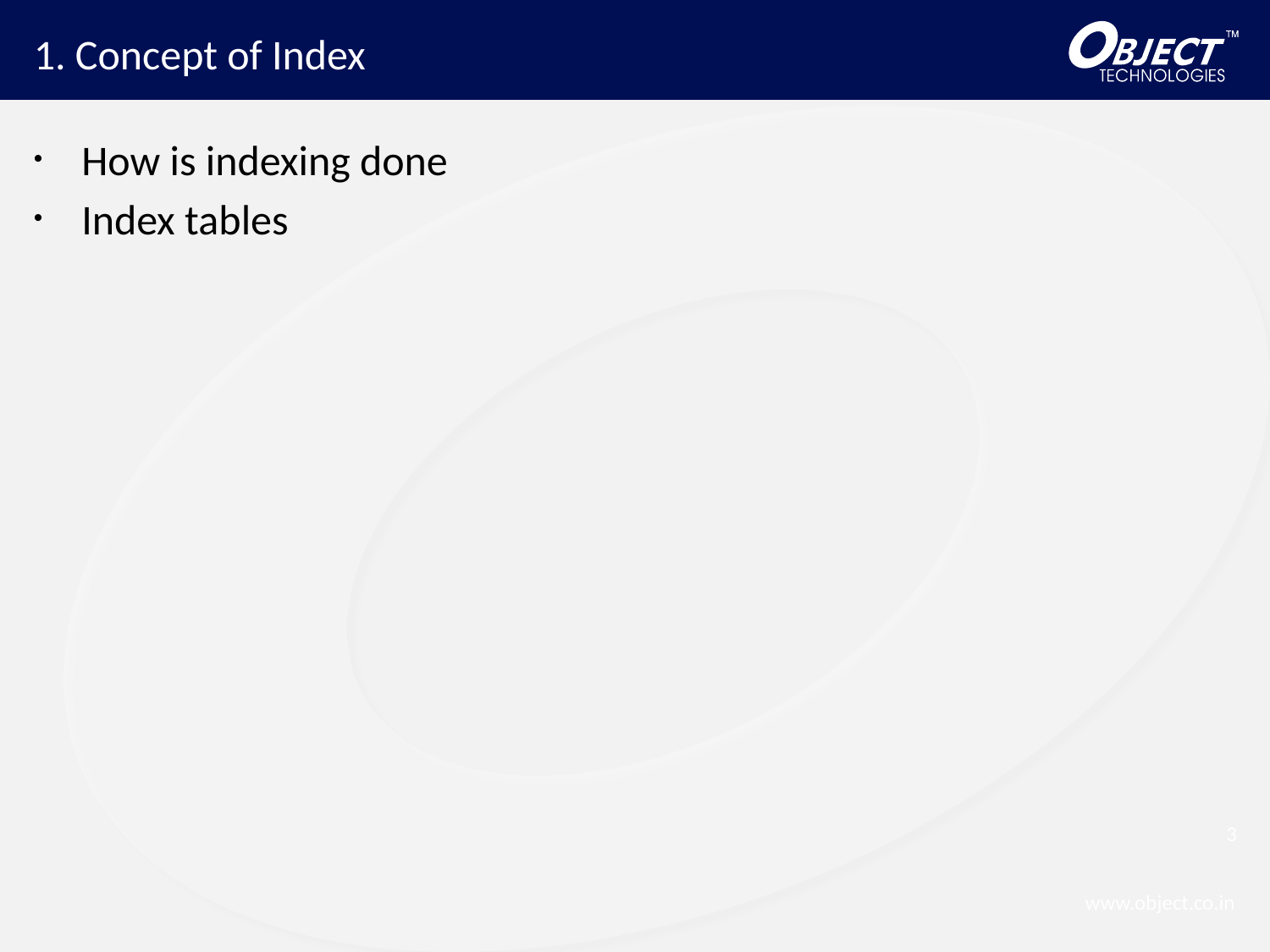

# 1. Concept of Index
How is indexing done
Index tables